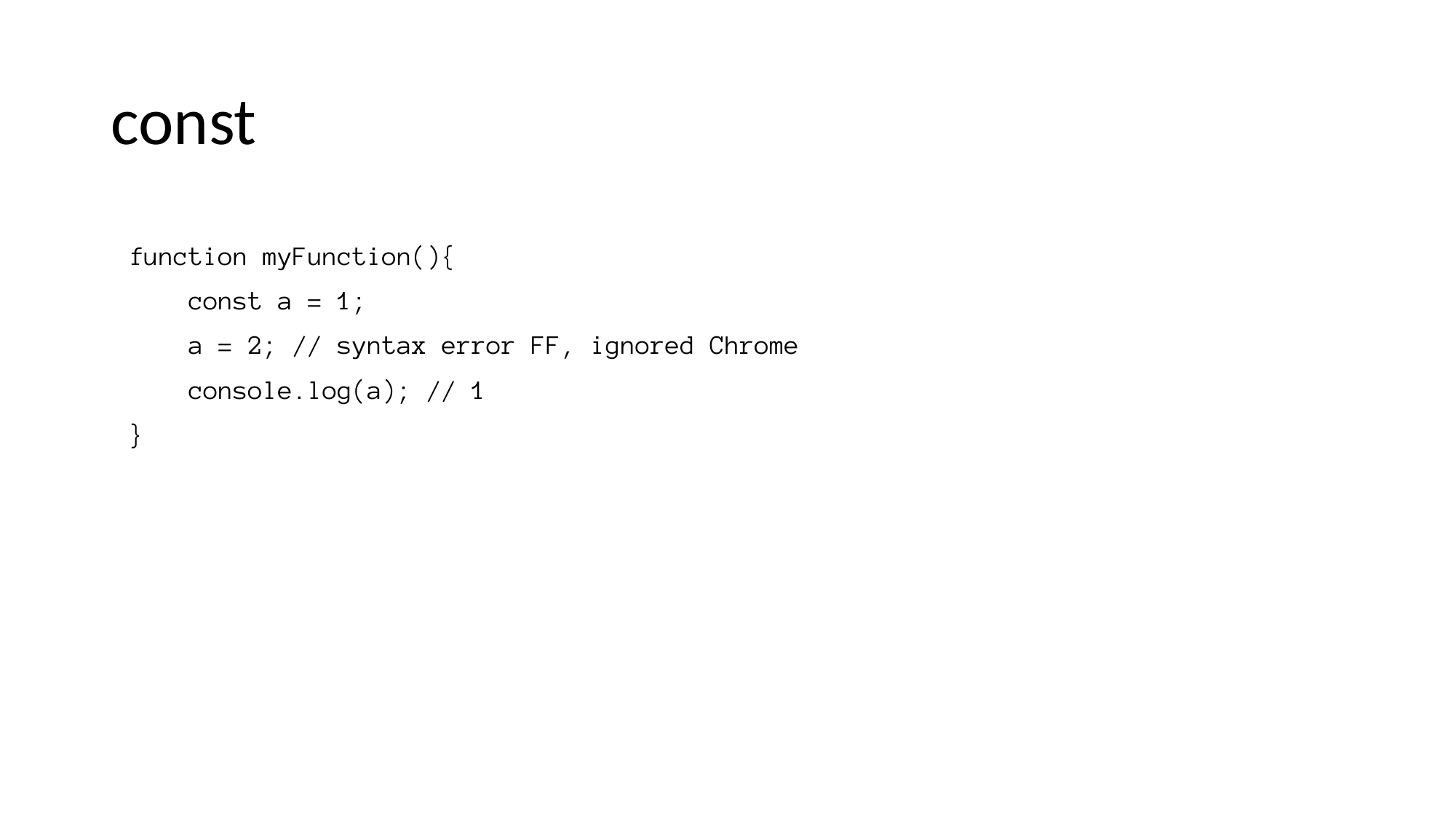

# const
function myFunction(){
    const a = 1;
    a = 2; // syntax error FF, ignored Chrome
    console.log(a); // 1
}